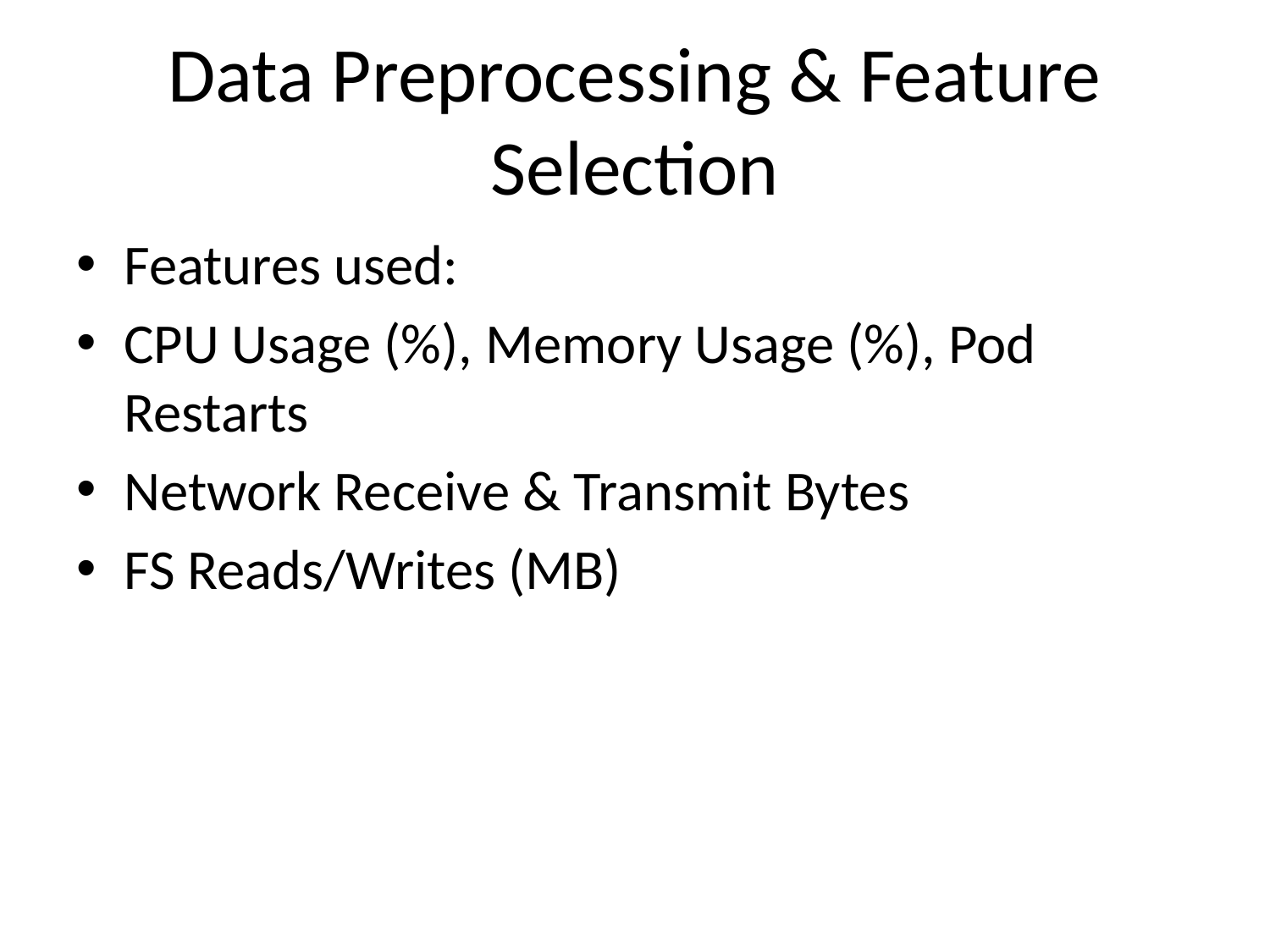

# Data Preprocessing & Feature Selection
Features used:
CPU Usage (%), Memory Usage (%), Pod Restarts
Network Receive & Transmit Bytes
FS Reads/Writes (MB)